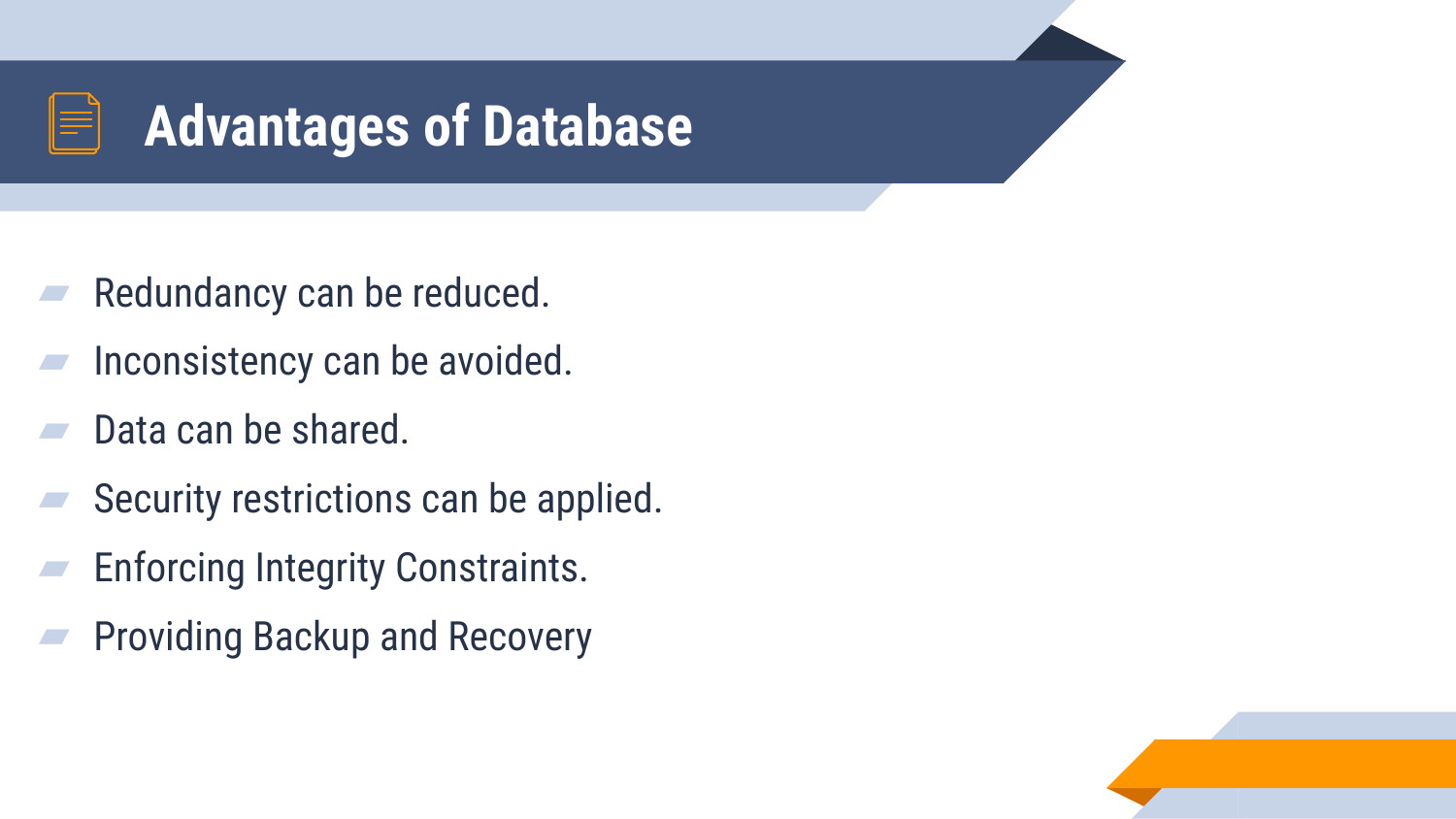

# Advantages of Database

Redundancy can be reduced.
Inconsistency can be avoided.
Data can be shared.
Security restrictions can be applied.
Enforcing Integrity Constraints.
Providing Backup and Recovery